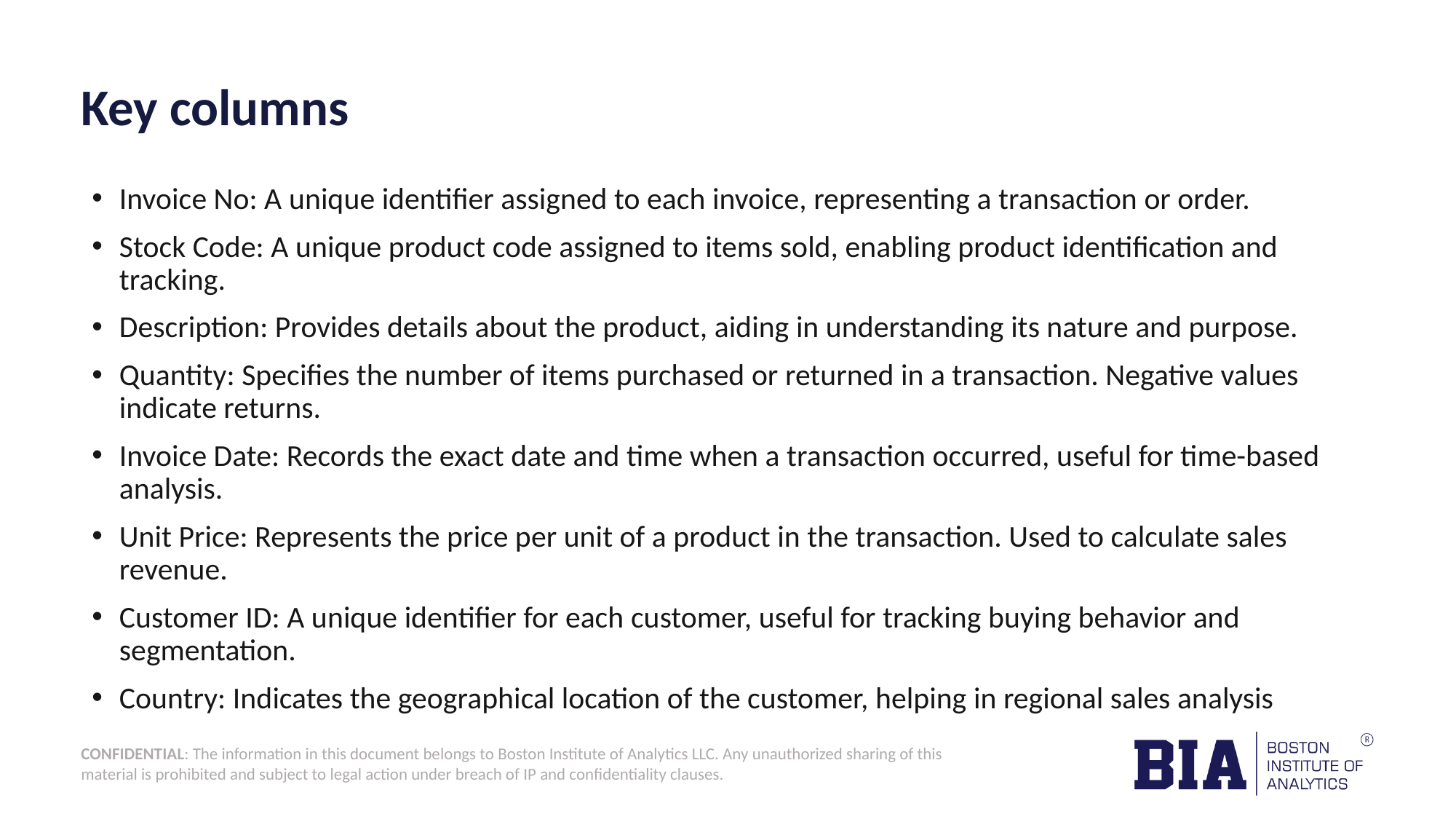

# Key columns
Invoice No: A unique identifier assigned to each invoice, representing a transaction or order.
Stock Code: A unique product code assigned to items sold, enabling product identification and tracking.
Description: Provides details about the product, aiding in understanding its nature and purpose.
Quantity: Specifies the number of items purchased or returned in a transaction. Negative values indicate returns.
Invoice Date: Records the exact date and time when a transaction occurred, useful for time-based analysis.
Unit Price: Represents the price per unit of a product in the transaction. Used to calculate sales revenue.
Customer ID: A unique identifier for each customer, useful for tracking buying behavior and segmentation.
Country: Indicates the geographical location of the customer, helping in regional sales analysis